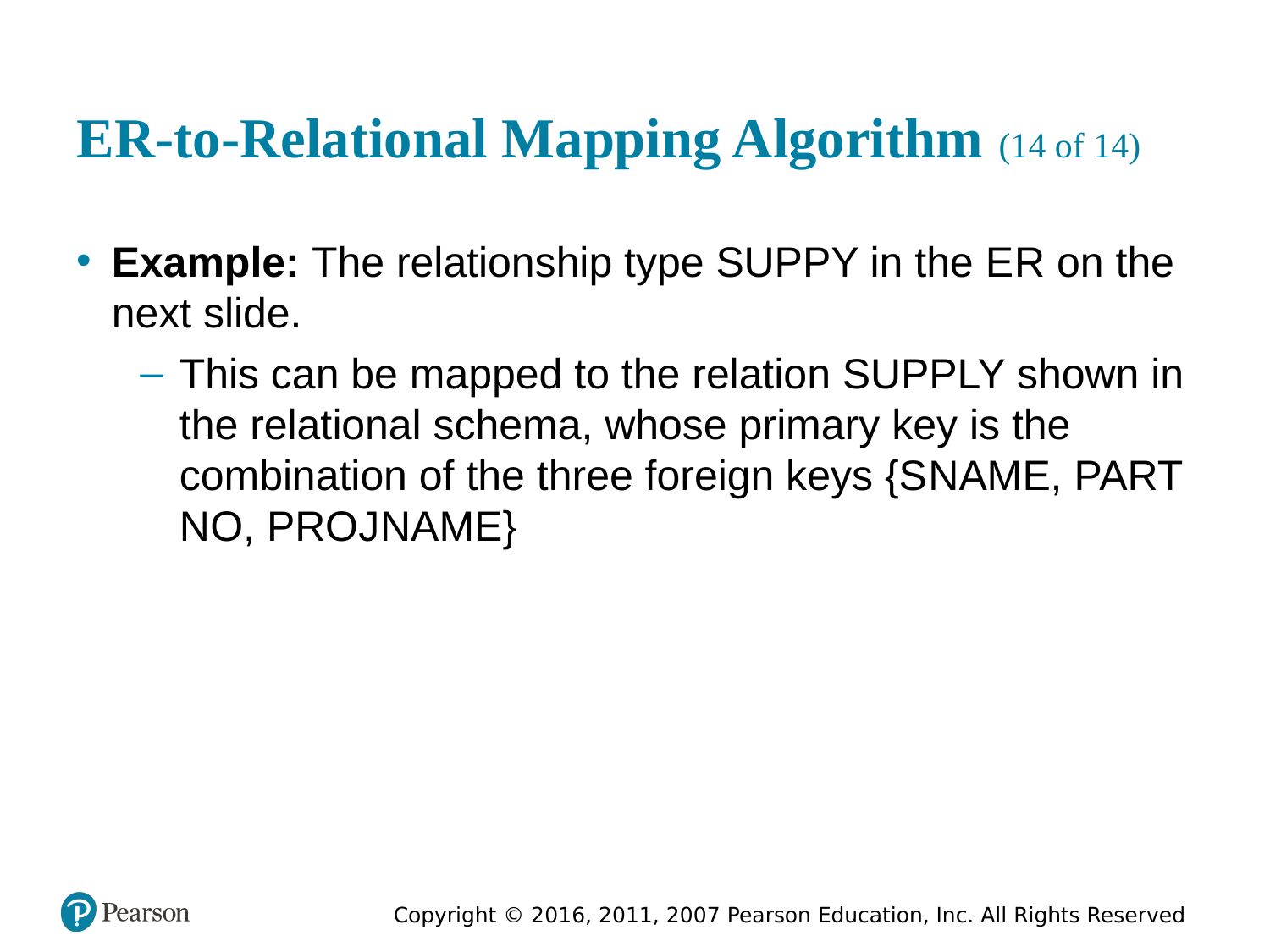

# E R-to-Relational Mapping Algorithm (14 of 14)
Example: The relationship type SUPPY in the E R on the next slide.
This can be mapped to the relation SUPPLY shown in the relational schema, whose primary key is the combination of the three foreign keys {S NAME, PART N O, PROJ NAME}